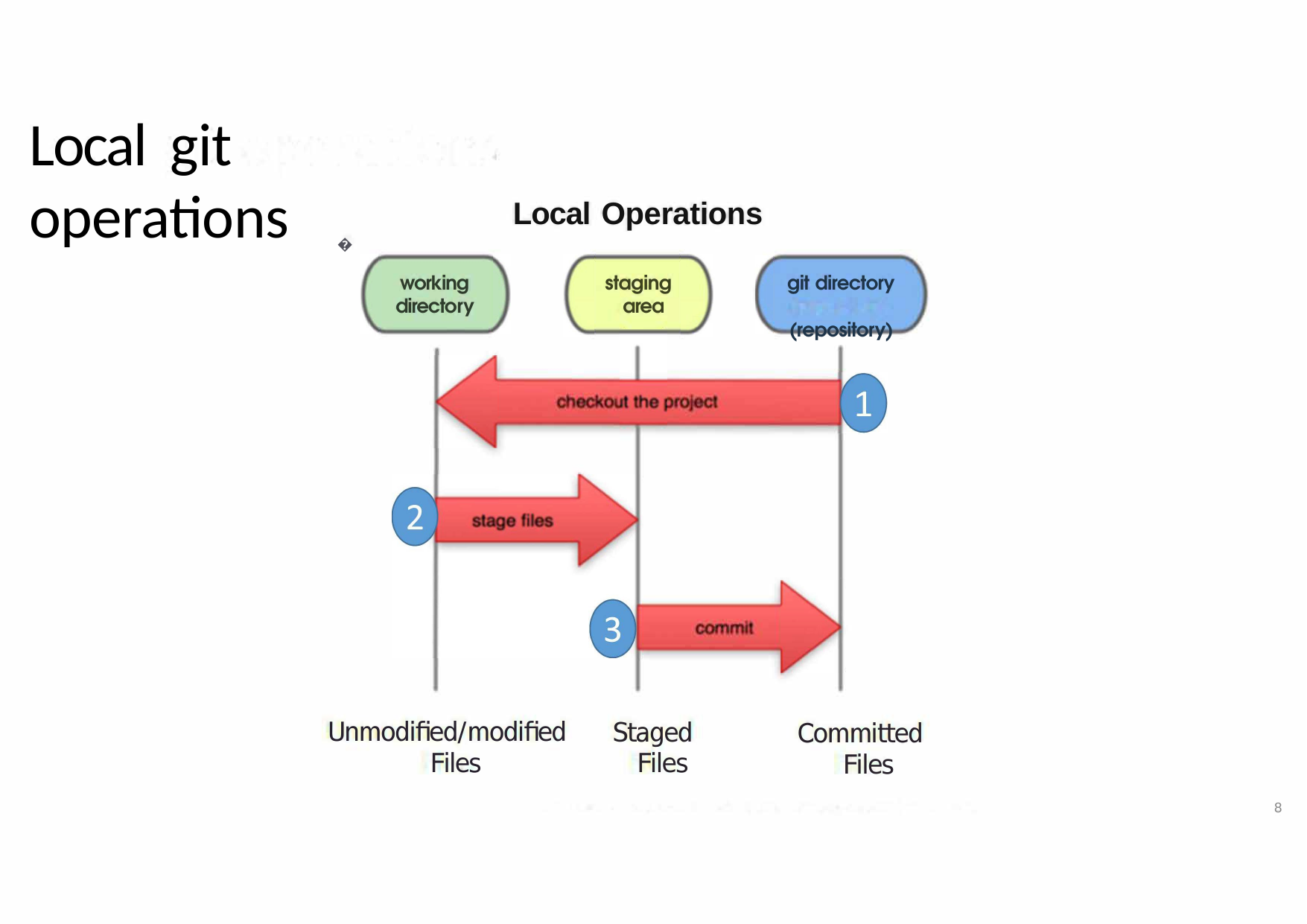

# Local  git operations
Local Operations
�
working  directory

staging  area
git directory  (repository)

Unmodified/modified  Files
Staged  Files
Committed  Files
8